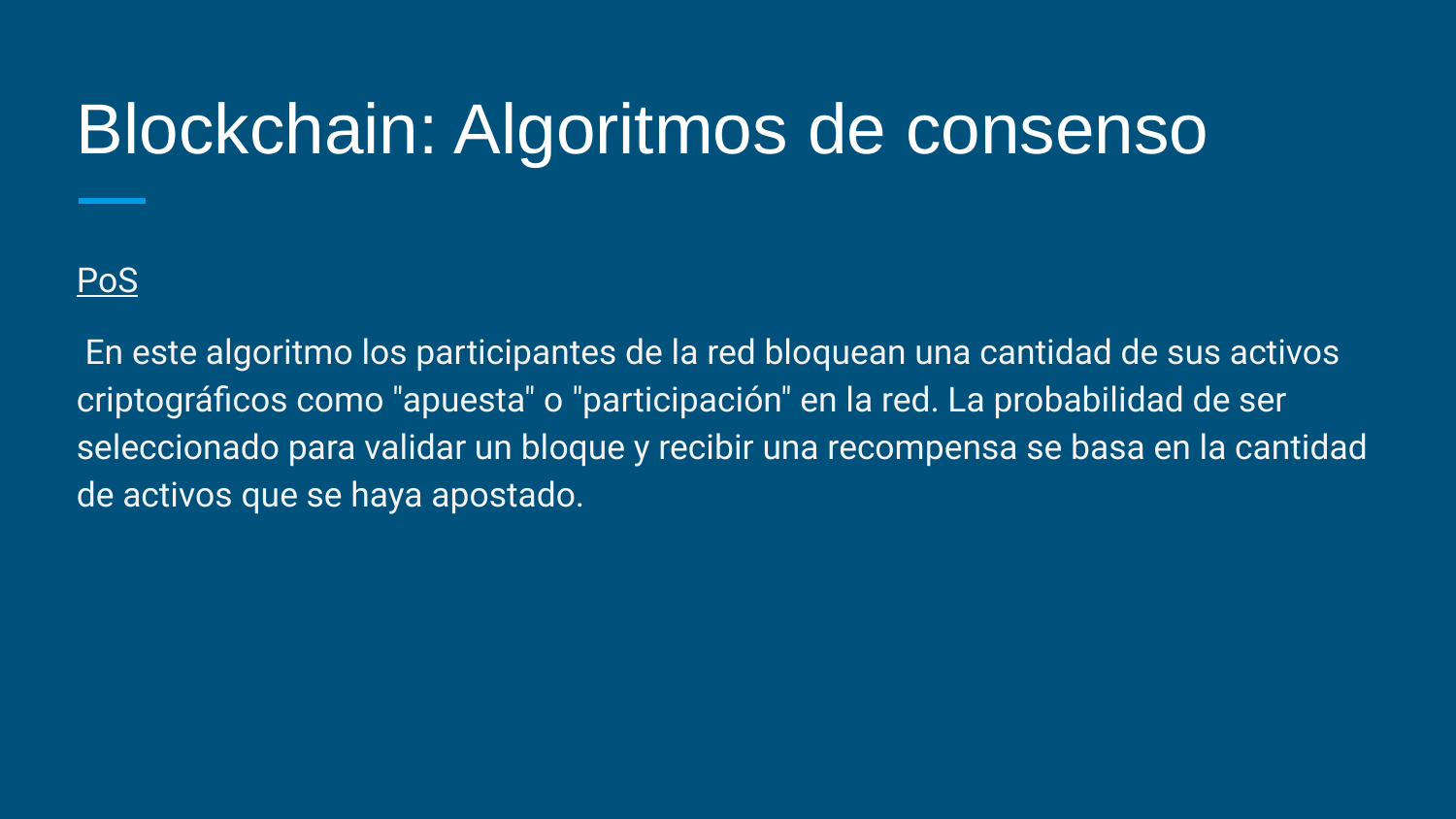

# Blockchain: Algoritmos de consenso
PoS
 En este algoritmo los participantes de la red bloquean una cantidad de sus activos criptográficos como "apuesta" o "participación" en la red. La probabilidad de ser seleccionado para validar un bloque y recibir una recompensa se basa en la cantidad de activos que se haya apostado.